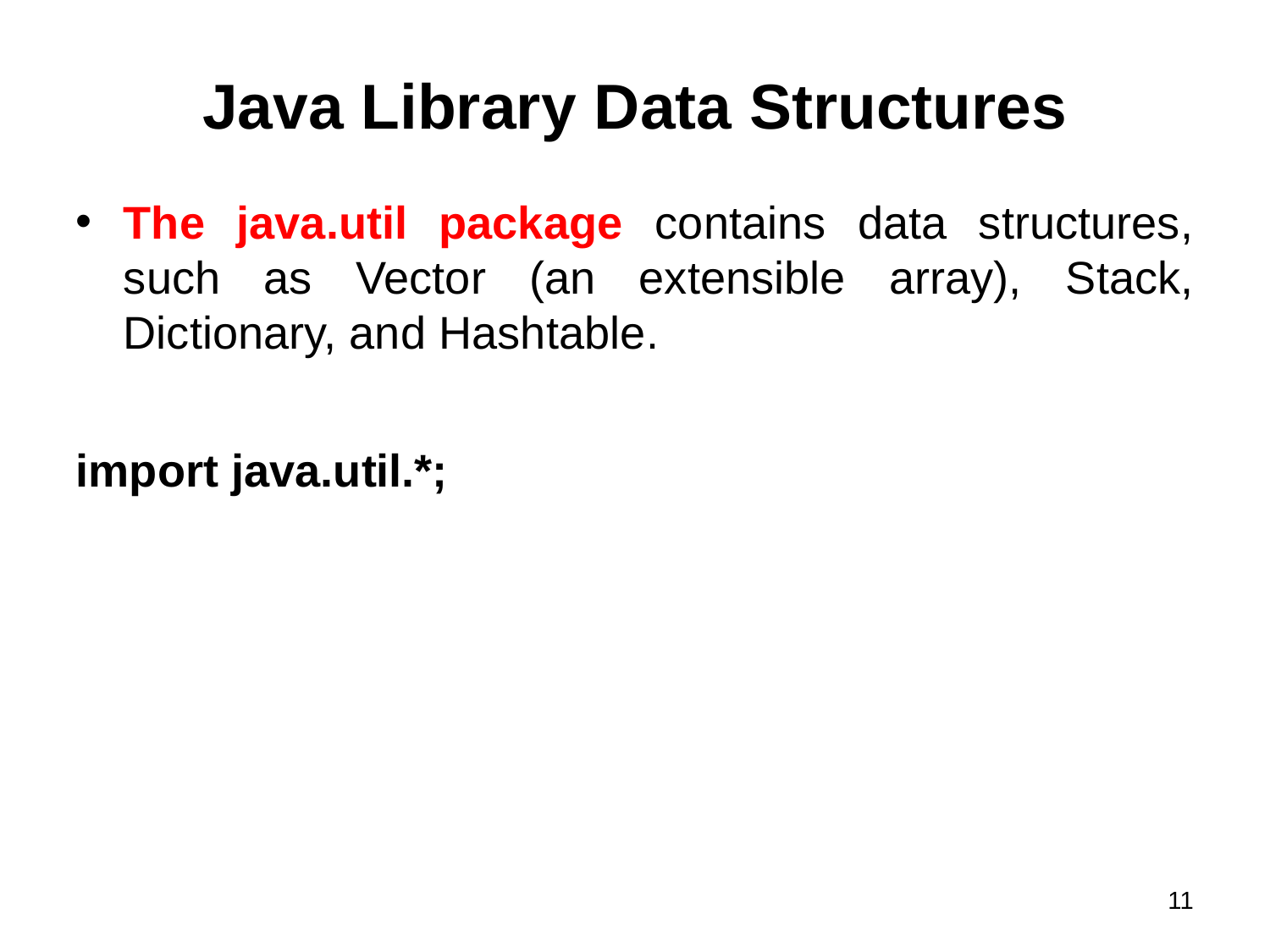

# Java Library Data Structures
The java.util package contains data structures, such as Vector (an extensible array), Stack, Dictionary, and Hashtable.

import java.util.*;

11